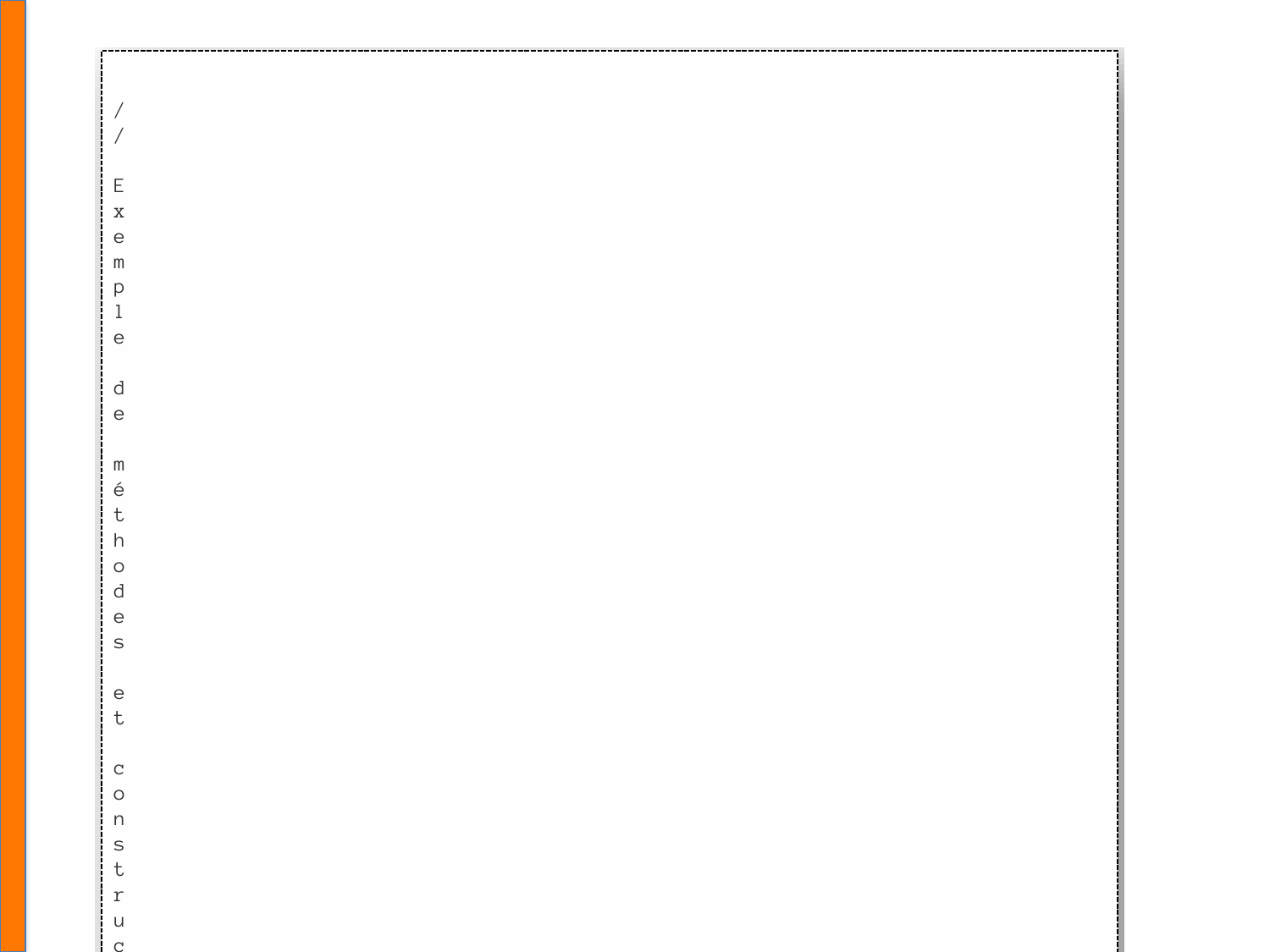

/
/

E
x
e
m
p
l
e

d
e

m
é
t
h
o
d
e
s

e
t

c
o
n
s
t
r
u
c
t
e
u
r
s

p
u
b
l
i
c

c
l
a
s
s

L
i
v
r
e

{

S
t
r
i
n
g

t
i
t
r
e
;

S
t
r
i
n
g

a
u
t
e
u
r
;

/
/

C
o
n
s
t
r
u
c
t
e
u
r

p
u
b
l
i
c

L
i
v
r
e
(
S
t
r
i
n
g

t
i
t
r
e
,

S
t
r
i
n
g

a
u
t
e
u
r
)

{

t
h
i
s
.
t
i
t
r
e

=

t
i
t
r
e
;

t
h
i
s
.
a
u
t
e
u
r

=

a
u
t
e
u
r
;

}

/
/

M
é
t
h
o
d
e

v
o
i
d

a
f
f
i
c
h
e
r
D
e
t
a
i
l
s
(
)

{

S
y
s
t
e
m
.
o
u
t
.
p
r
i
n
t
l
n
(
"
T
i
t
r
e
:

"

+

t
i
t
r
e

+

"
,

A
u
t
e
u
r
:

"

+

a
u
t
e
u
r
)
;

}

}

L
i
v
r
e

m
o
n
L
i
v
r
e

=

n
e
w

L
i
v
r
e
(
"
1
9
8
4
"
,

"
G
e
o
r
g
e

O
r
w
e
l
l
"
)
;

m
o
n
L
i
v
r
e
.
a
f
f
i
c
h
e
r
D
e
t
a
i
l
s
(
)
;